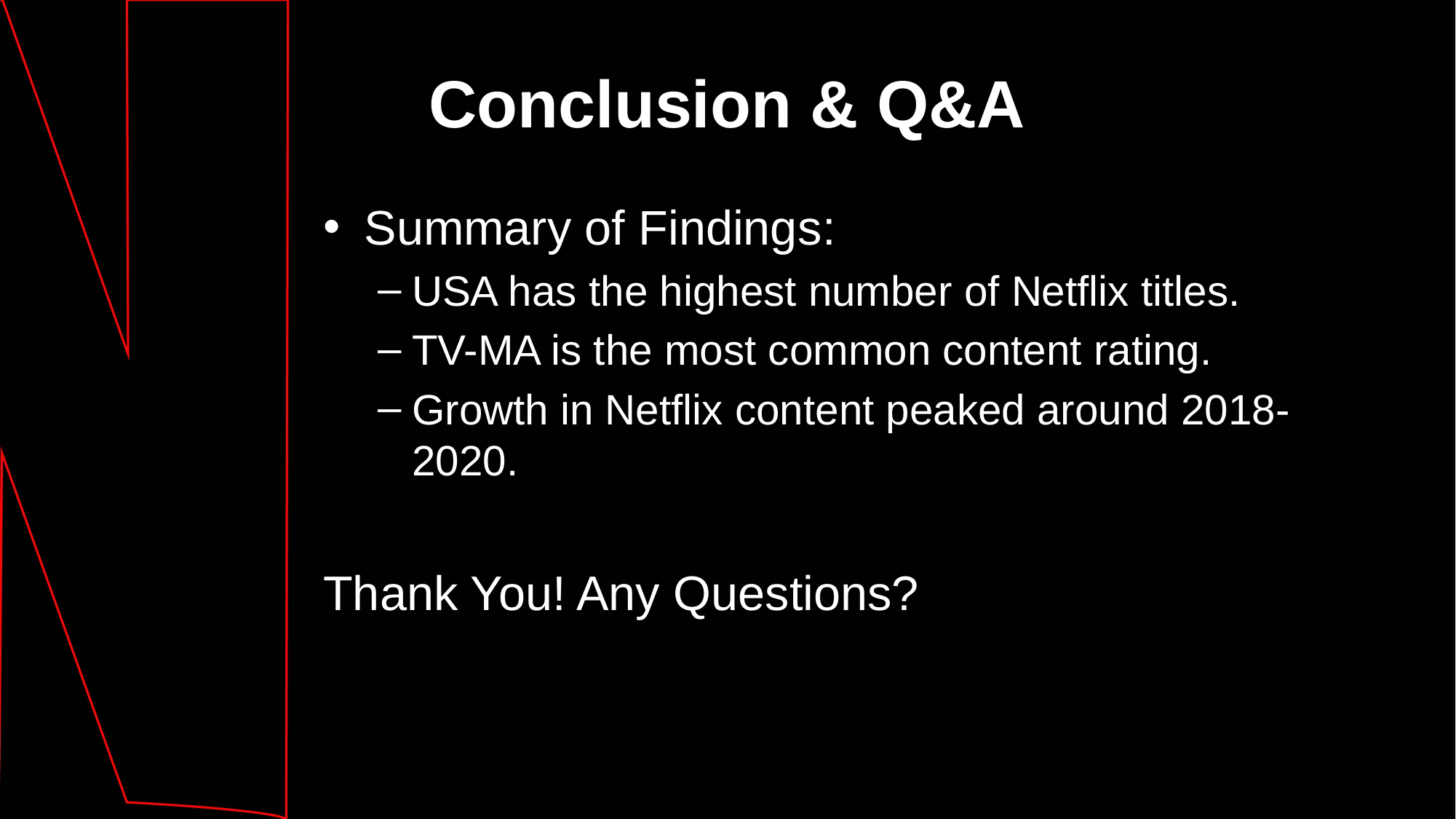

# Conclusion & Q&A
Summary of Findings:
USA has the highest number of Netflix titles.
TV-MA is the most common content rating.
Growth in Netflix content peaked around 2018-2020.

Thank You! Any Questions?